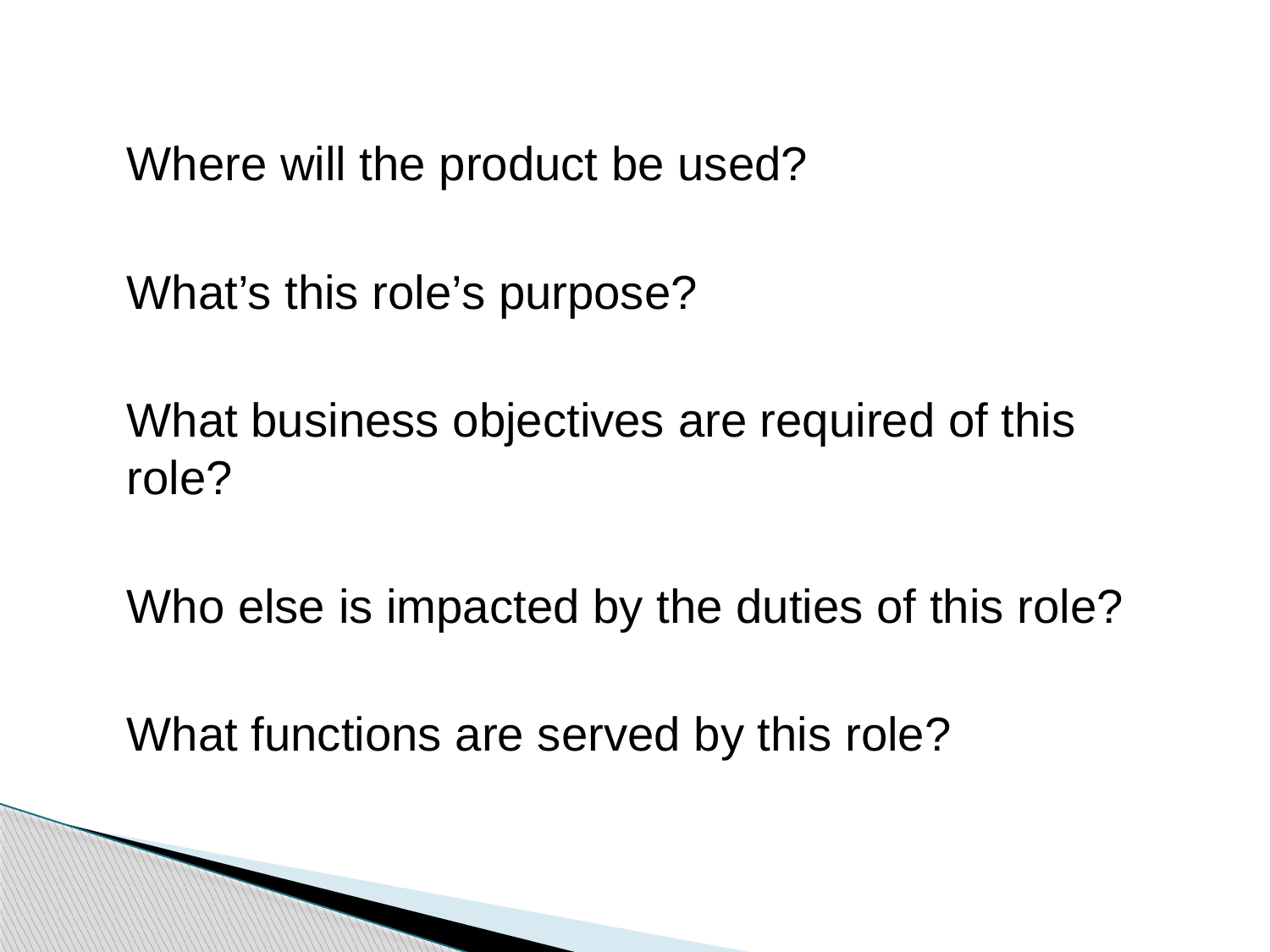

Where will the product be used?

	What’s this role’s purpose?

	What business objectives are required of this role?

	Who else is impacted by the duties of this role?

	What functions are served by this role?